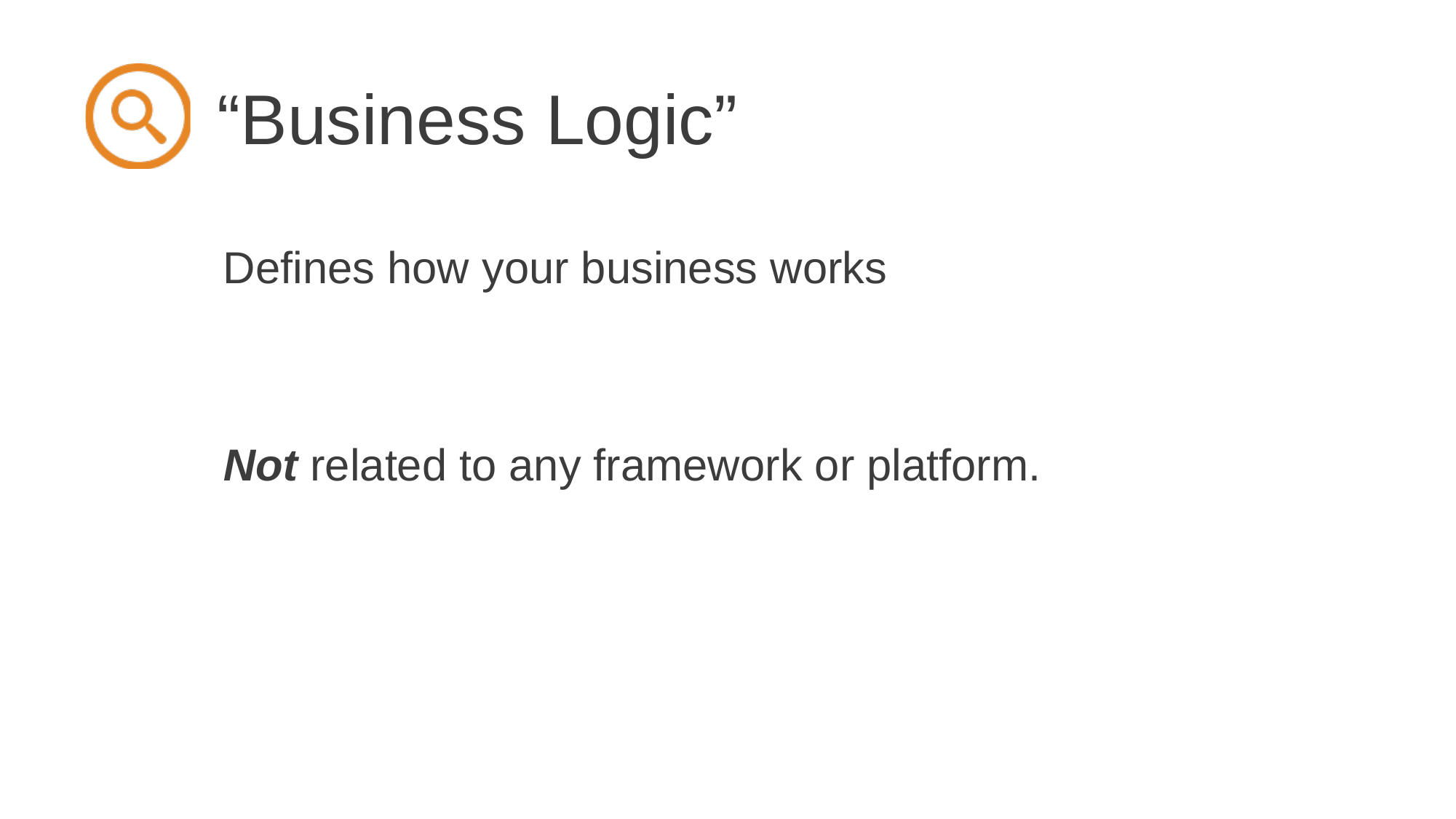

# “Business Logic”
Defines how your business works

Not related to any framework or platform.